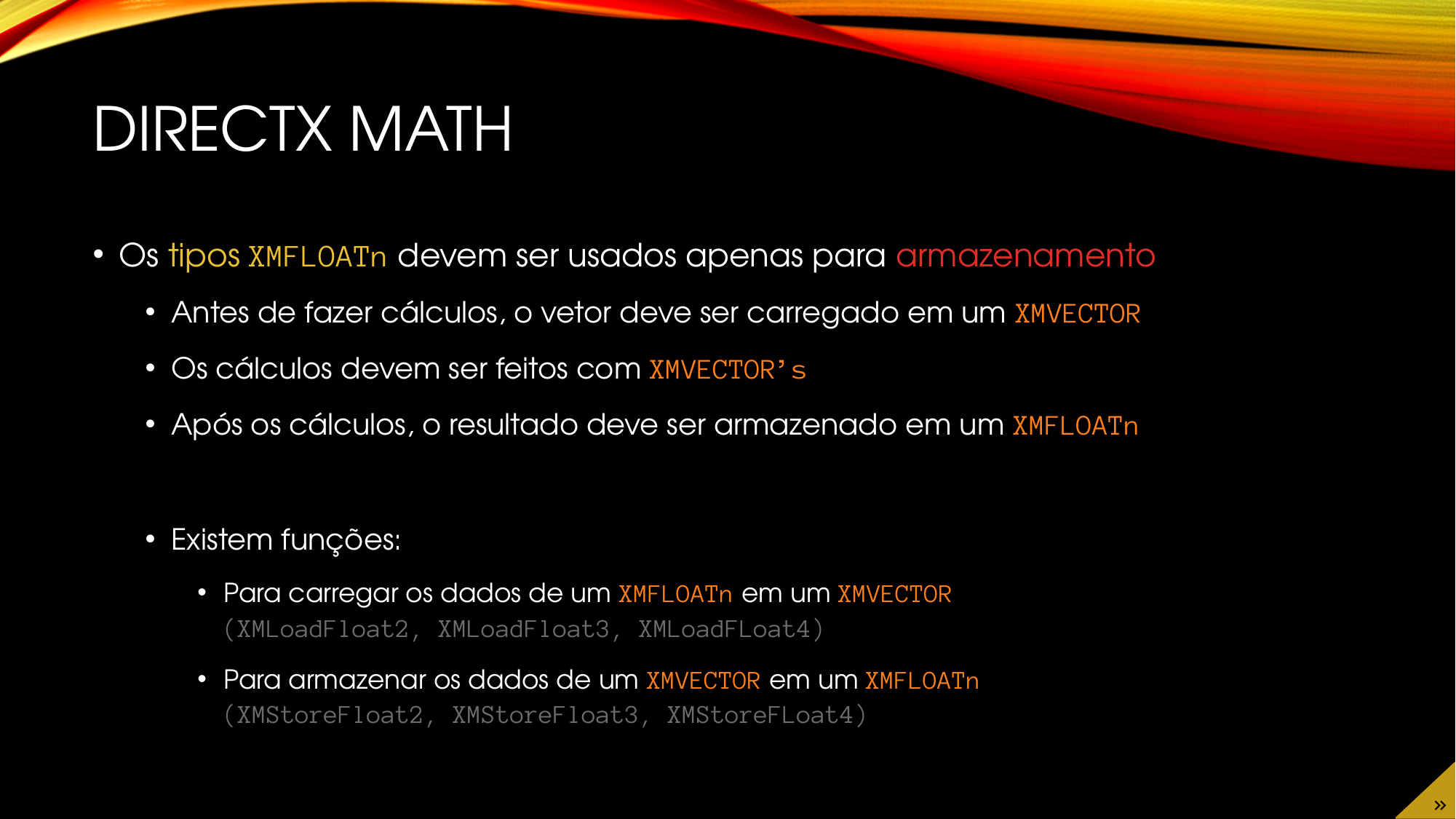

# DirectX Math
Os tipos XMFLOATn devem ser usados apenas para armazenamento
Antes de fazer cálculos, o vetor deve ser carregado em um XMVECTOR
Os cálculos devem ser feitos com XMVECTOR’s
Após os cálculos, o resultado deve ser armazenado em um XMFLOATn

Existem funções:
Para carregar os dados de um XMFLOATn em um XMVECTOR
(XMLoadFloat2, XMLoadFloat3, XMLoadFLoat4)
Para armazenar os dados de um XMVECTOR em um XMFLOATn
(XMStoreFloat2, XMStoreFloat3, XMStoreFLoat4)

»